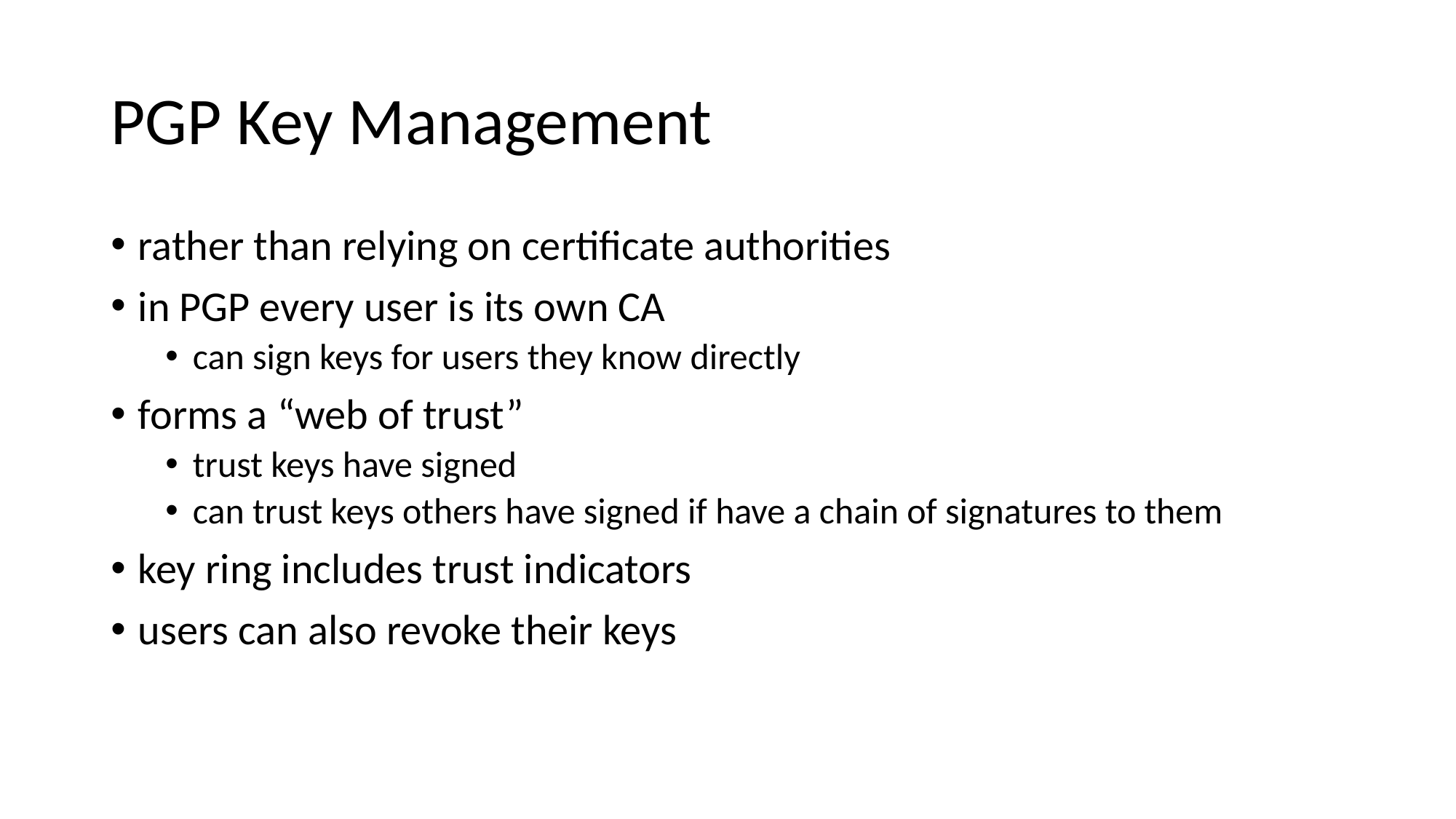

# PGP Key Management
rather than relying on certificate authorities
in PGP every user is its own CA
can sign keys for users they know directly
forms a “web of trust”
trust keys have signed
can trust keys others have signed if have a chain of signatures to them
key ring includes trust indicators
users can also revoke their keys